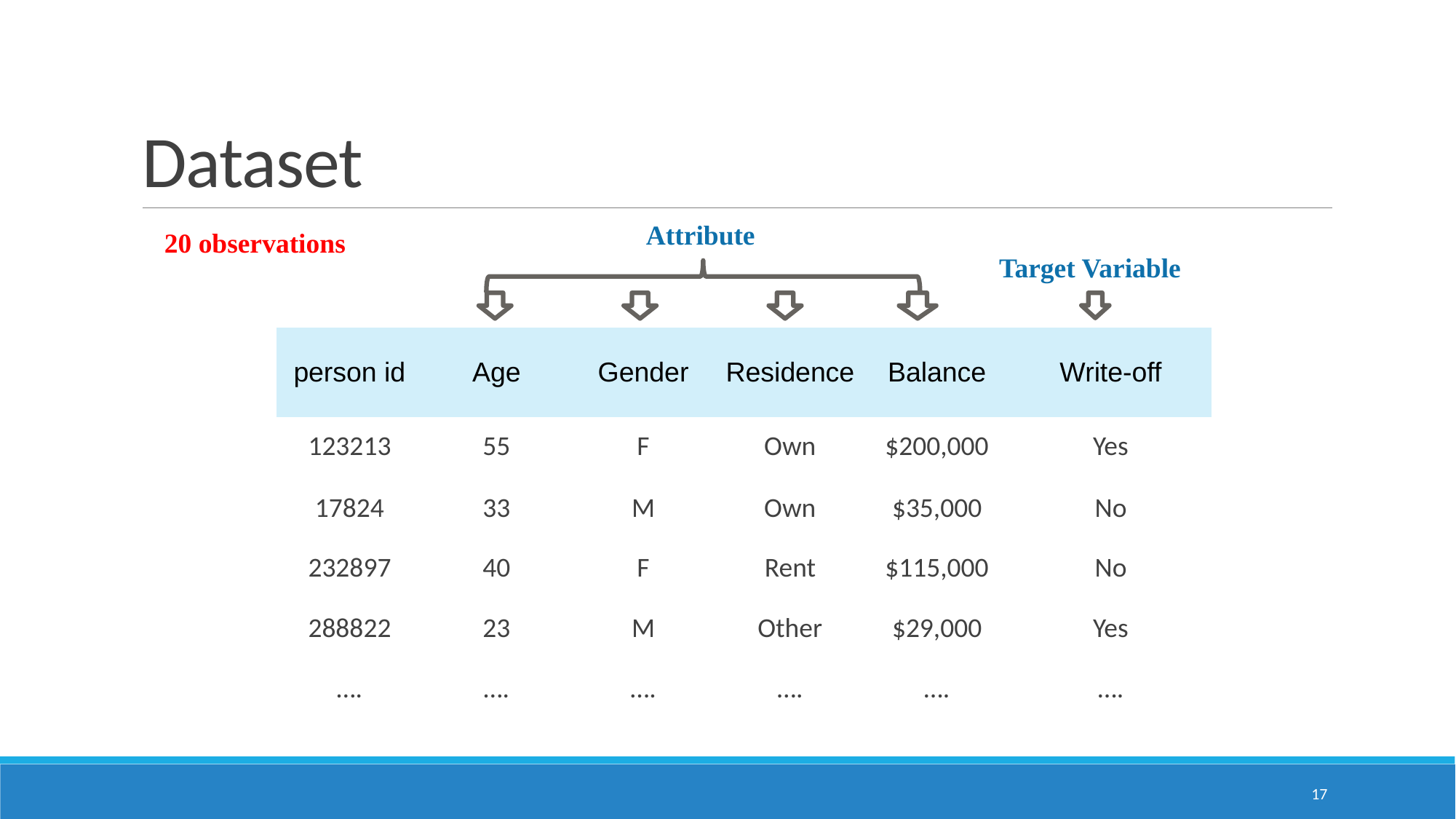

# Dataset

Attribute
20 observations
Target Variable

| person id | Age | Gender | Residence | Balance | Write-off |
| --- | --- | --- | --- | --- | --- |
| 123213 | 55 | F | Own | $200,000 | Yes |
| 17824 | 33 | M | Own | $35,000 | No |
| 232897 | 40 | F | Rent | $115,000 | No |
| 288822 | 23 | M | Other | $29,000 | Yes |
| …. | …. | …. | …. | …. | …. |
17